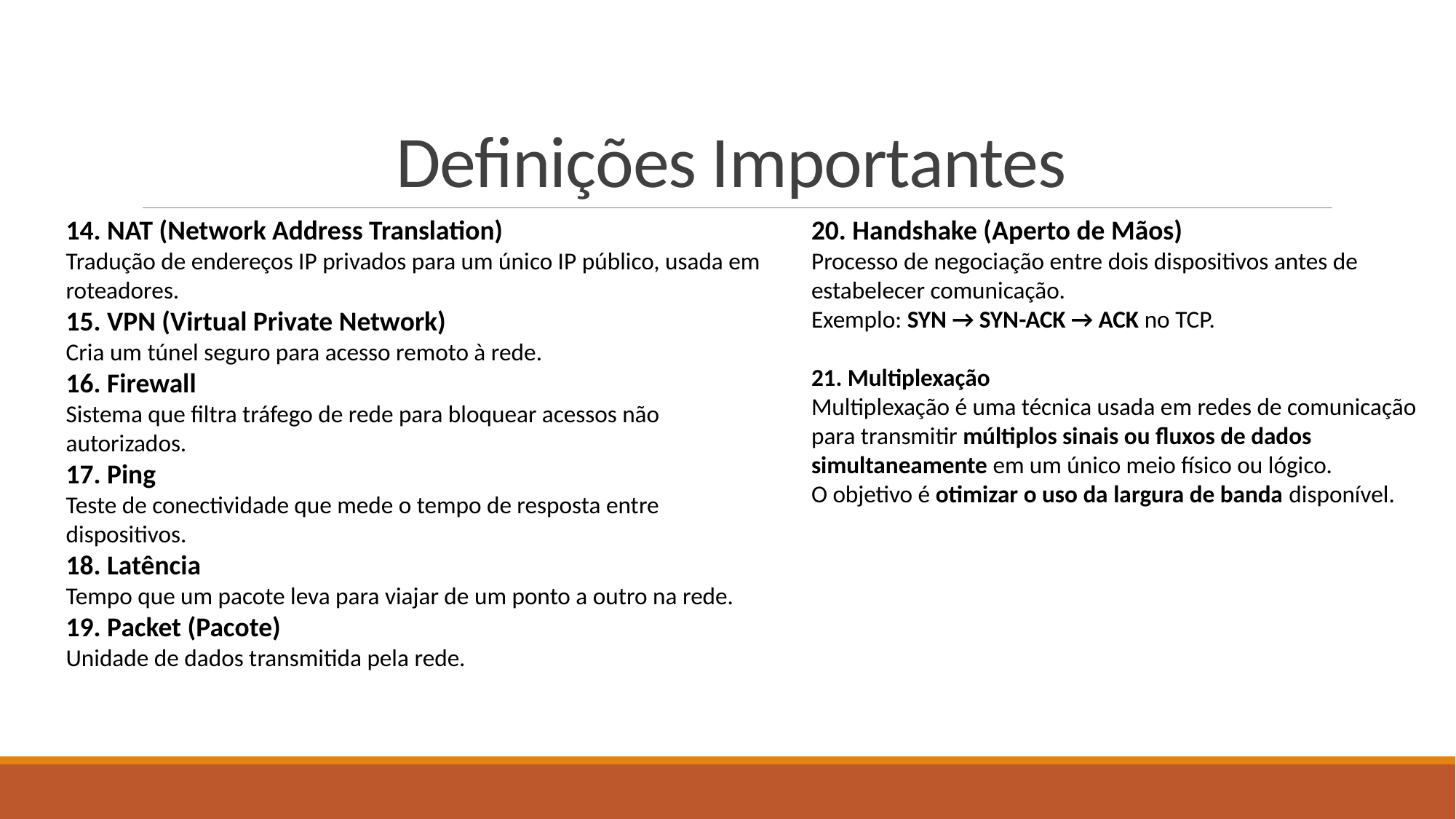

# Definições Importantes
14. NAT (Network Address Translation)
Tradução de endereços IP privados para um único IP público, usada em roteadores.
15. VPN (Virtual Private Network)
Cria um túnel seguro para acesso remoto à rede.
16. Firewall
Sistema que filtra tráfego de rede para bloquear acessos não autorizados.
17. Ping
Teste de conectividade que mede o tempo de resposta entre dispositivos.
18. Latência
Tempo que um pacote leva para viajar de um ponto a outro na rede.
19. Packet (Pacote)
Unidade de dados transmitida pela rede.
20. Handshake (Aperto de Mãos)
Processo de negociação entre dois dispositivos antes de
estabelecer comunicação.
Exemplo: SYN → SYN-ACK → ACK no TCP.

21. Multiplexação
Multiplexação é uma técnica usada em redes de comunicação
para transmitir múltiplos sinais ou fluxos de dados
simultaneamente em um único meio físico ou lógico.
O objetivo é otimizar o uso da largura de banda disponível.